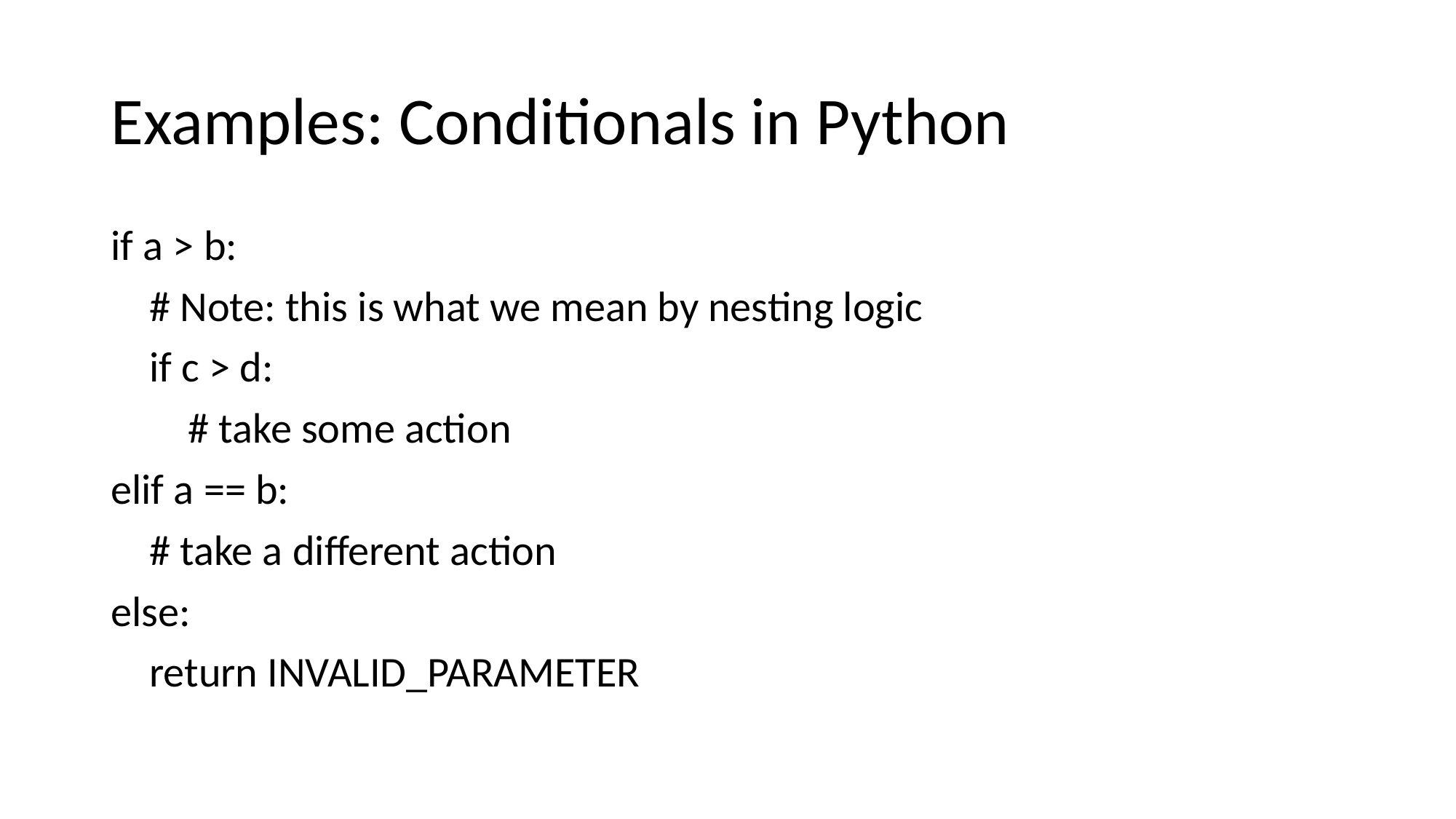

# Examples: Conditionals in Python
if a > b:
    # Note: this is what we mean by nesting logic
    if c > d:
        # take some action
elif a == b:
    # take a different action
else:
    return INVALID_PARAMETER